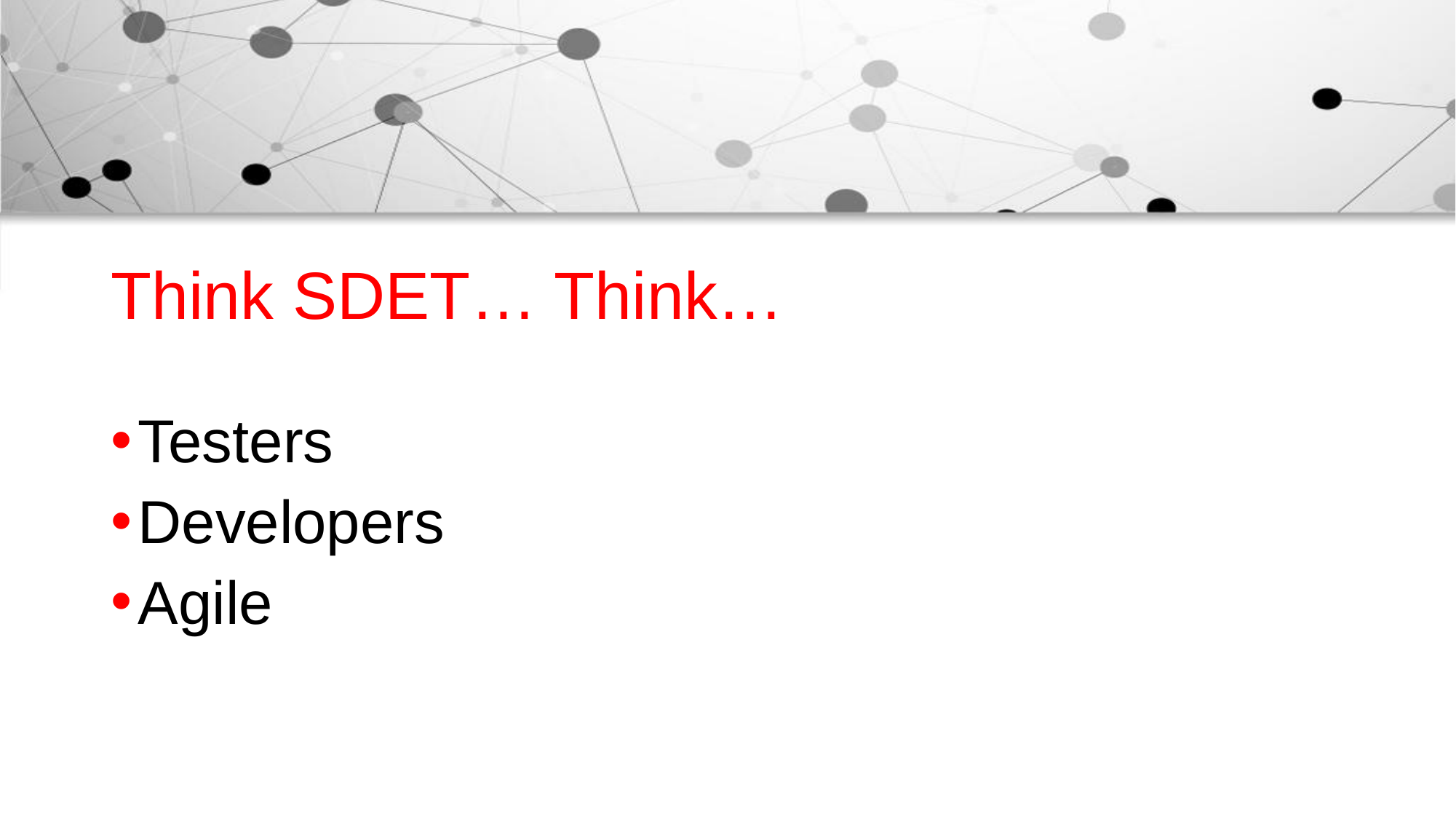

# Think SDET… Think…
Testers
Developers
Agile